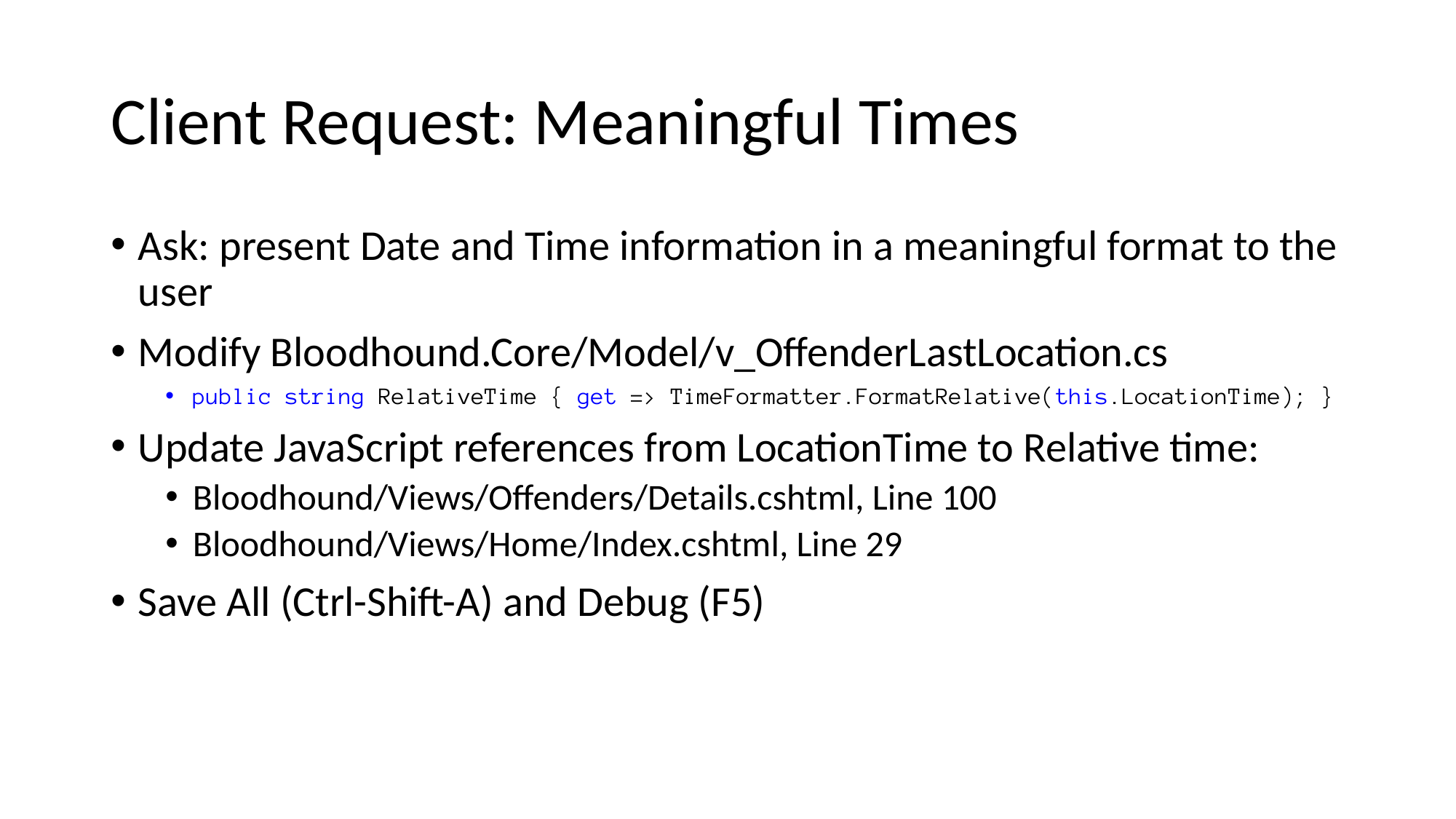

# Client Request: Meaningful Times
Ask: present Date and Time information in a meaningful format to the user
Modify Bloodhound.Core/Model/v_OffenderLastLocation.cs
public string RelativeTime { get => TimeFormatter.FormatRelative(this.LocationTime); }
Update JavaScript references from LocationTime to Relative time:
Bloodhound/Views/Offenders/Details.cshtml, Line 100
Bloodhound/Views/Home/Index.cshtml, Line 29
Save All (Ctrl-Shift-A) and Debug (F5)